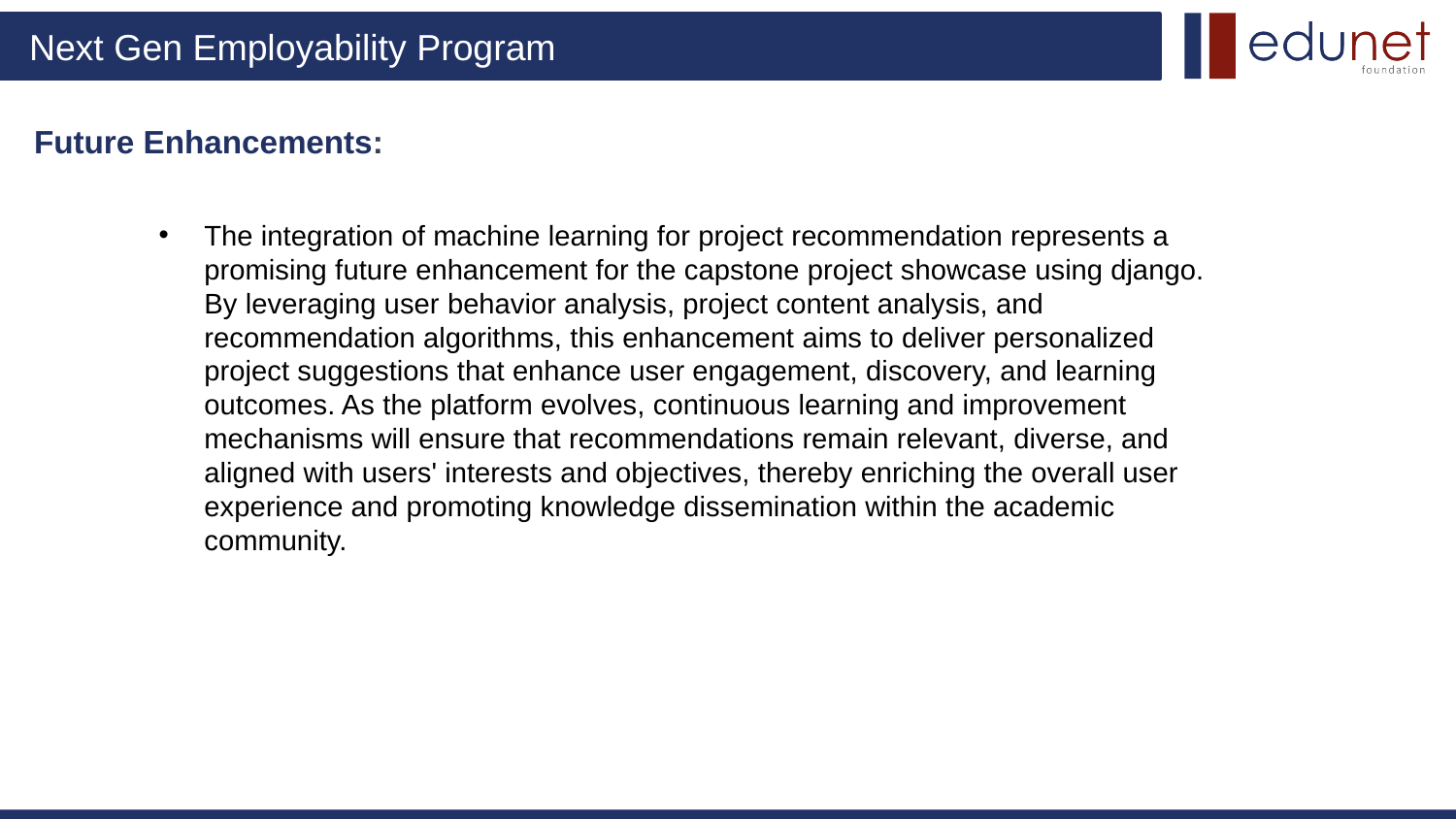

# Future Enhancements:
The integration of machine learning for project recommendation represents a promising future enhancement for the capstone project showcase using django. By leveraging user behavior analysis, project content analysis, and recommendation algorithms, this enhancement aims to deliver personalized project suggestions that enhance user engagement, discovery, and learning outcomes. As the platform evolves, continuous learning and improvement mechanisms will ensure that recommendations remain relevant, diverse, and aligned with users' interests and objectives, thereby enriching the overall user experience and promoting knowledge dissemination within the academic community.